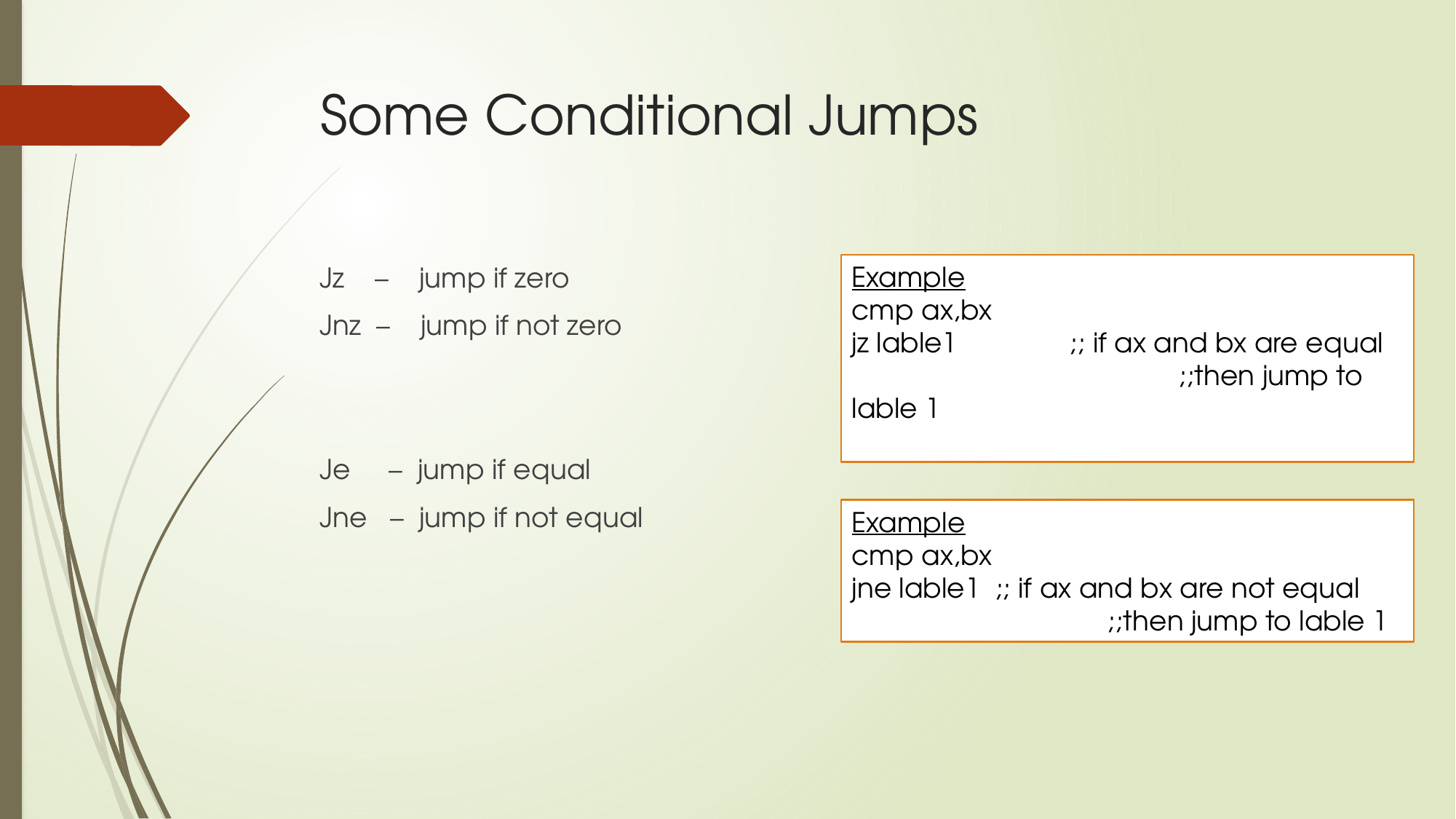

# Some Conditional Jumps
Jz    –    jump if zero
Jnz  –    jump if not zero

Je     –  jump if equal
Jne   –  jump if not equal
Example
cmp ax,bx
jz lable1 	;; if ax and bx are equal 	        			;;then jump to lable 1

Example
cmp ax,bx
jne lable1  ;; if ax and bx are not equal 			     ;;then jump to lable 1